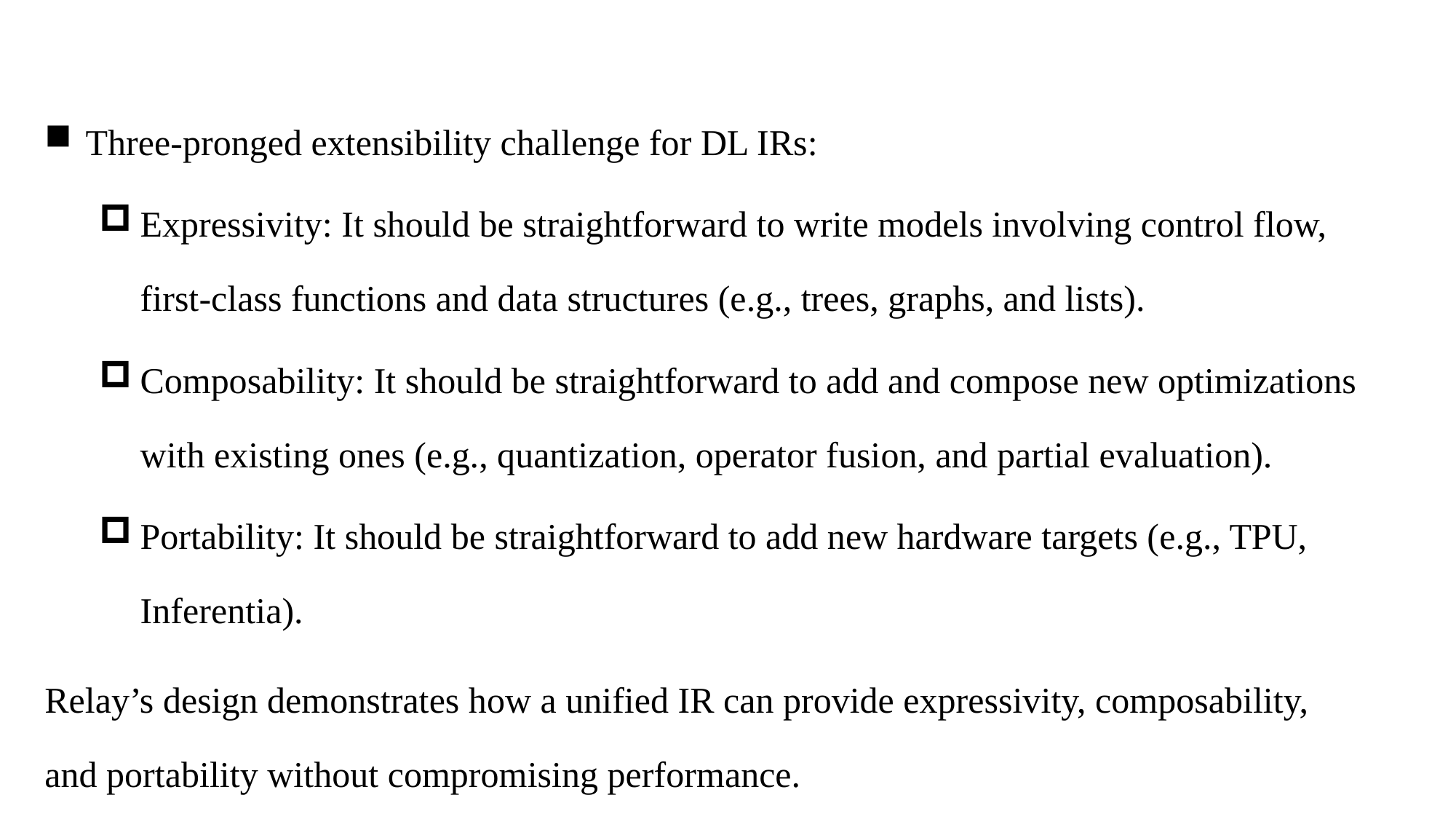

Three-pronged extensibility challenge for DL IRs:
Expressivity: It should be straightforward to write models involving control flow, first-class functions and data structures (e.g., trees, graphs, and lists).
Composability: It should be straightforward to add and compose new optimizations with existing ones (e.g., quantization, operator fusion, and partial evaluation).
Portability: It should be straightforward to add new hardware targets (e.g., TPU, Inferentia).
Relay’s design demonstrates how a unified IR can provide expressivity, composability, and portability without compromising performance.